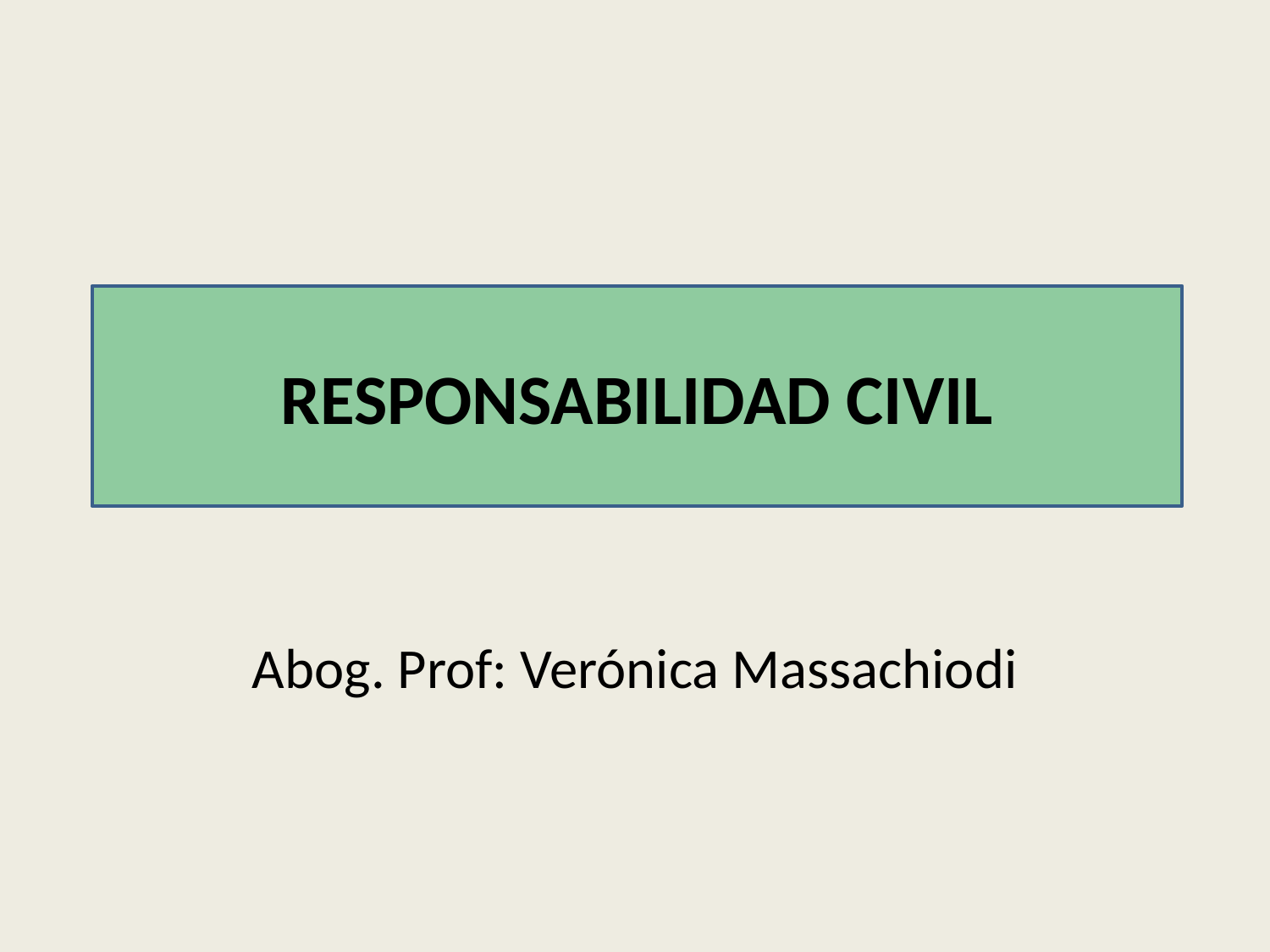

RESPONSABILIDAD CIVIL
#
Abog. Prof: Verónica Massachiodi